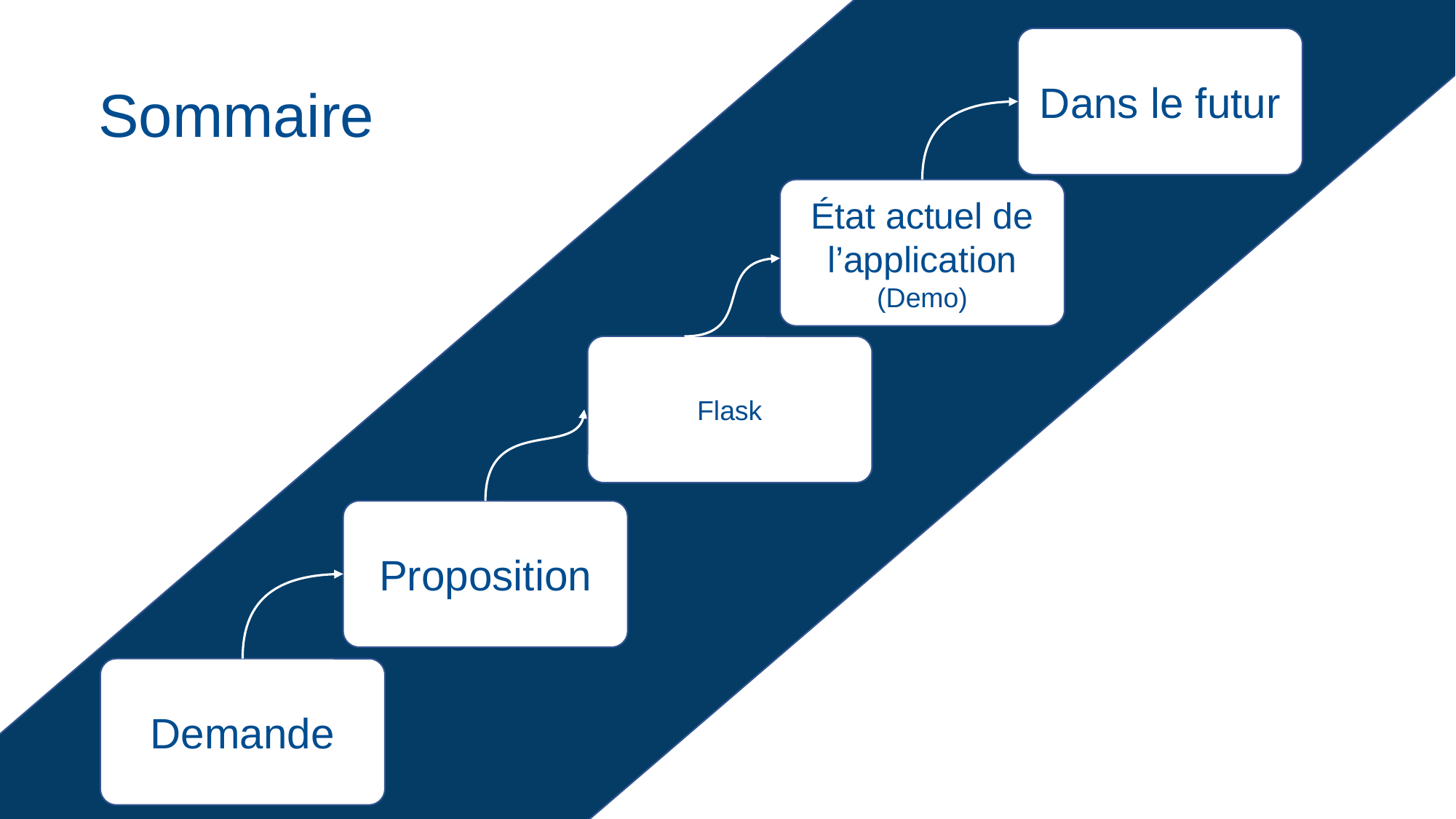

Dans le futur
Sommaire
État actuel de l’application
(Demo)
Flask
Proposition
Demande